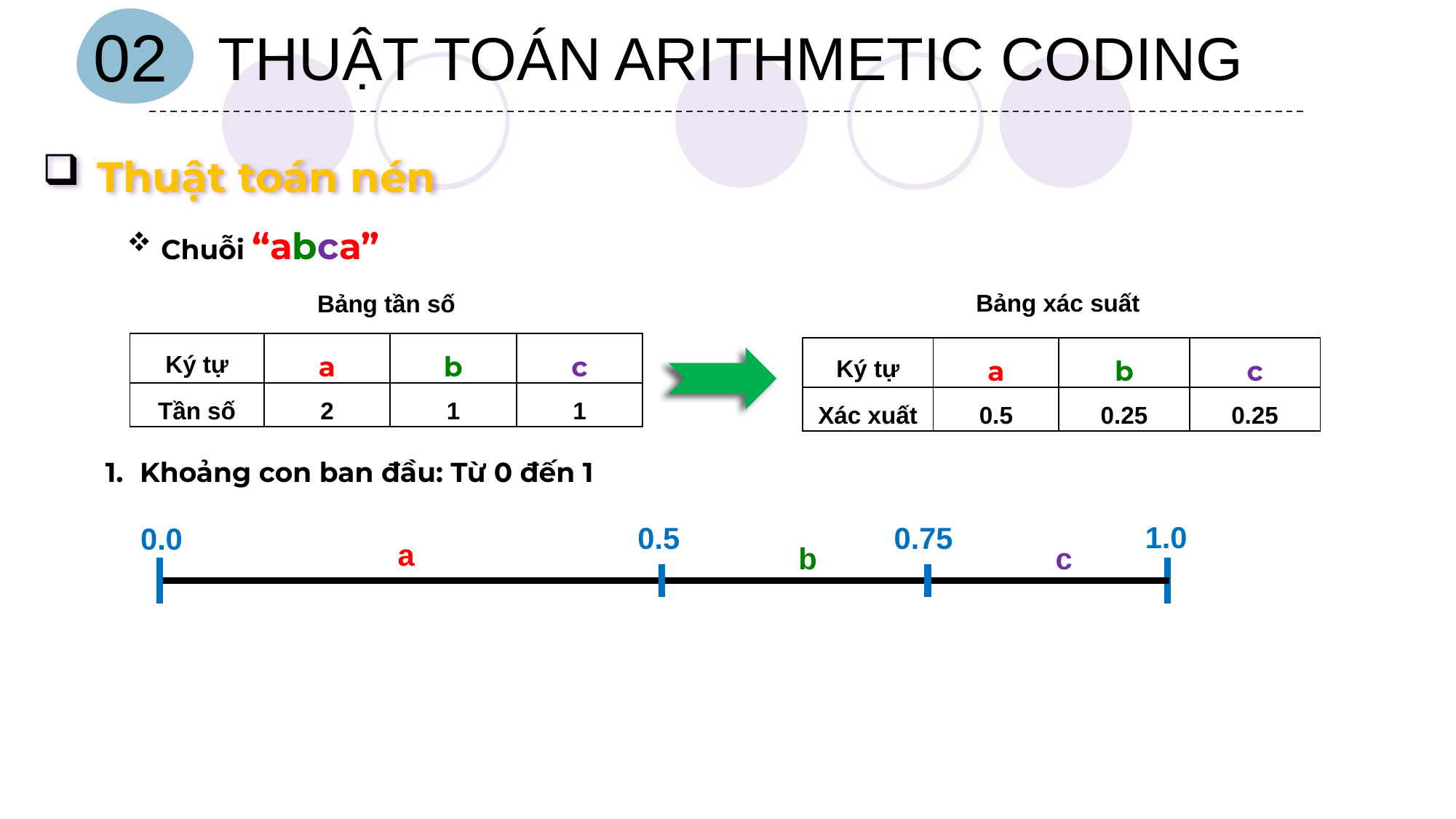

THUẬT TOÁN ARITHMETIC CODING
02
Thuật toán nén
Chuỗi “abca”
Bảng tần số
Bảng xác suất
| Ký tự | a | b | c |
| --- | --- | --- | --- |
| Tần số | 2 | 1 | 1 |
| Ký tự | a | b | c |
| --- | --- | --- | --- |
| Xác xuất | 0.5 | 0.25 | 0.25 |

Khoảng con ban đầu: Từ 0 đến 1
1.0
0.5
0.75
0.0
a
b
c